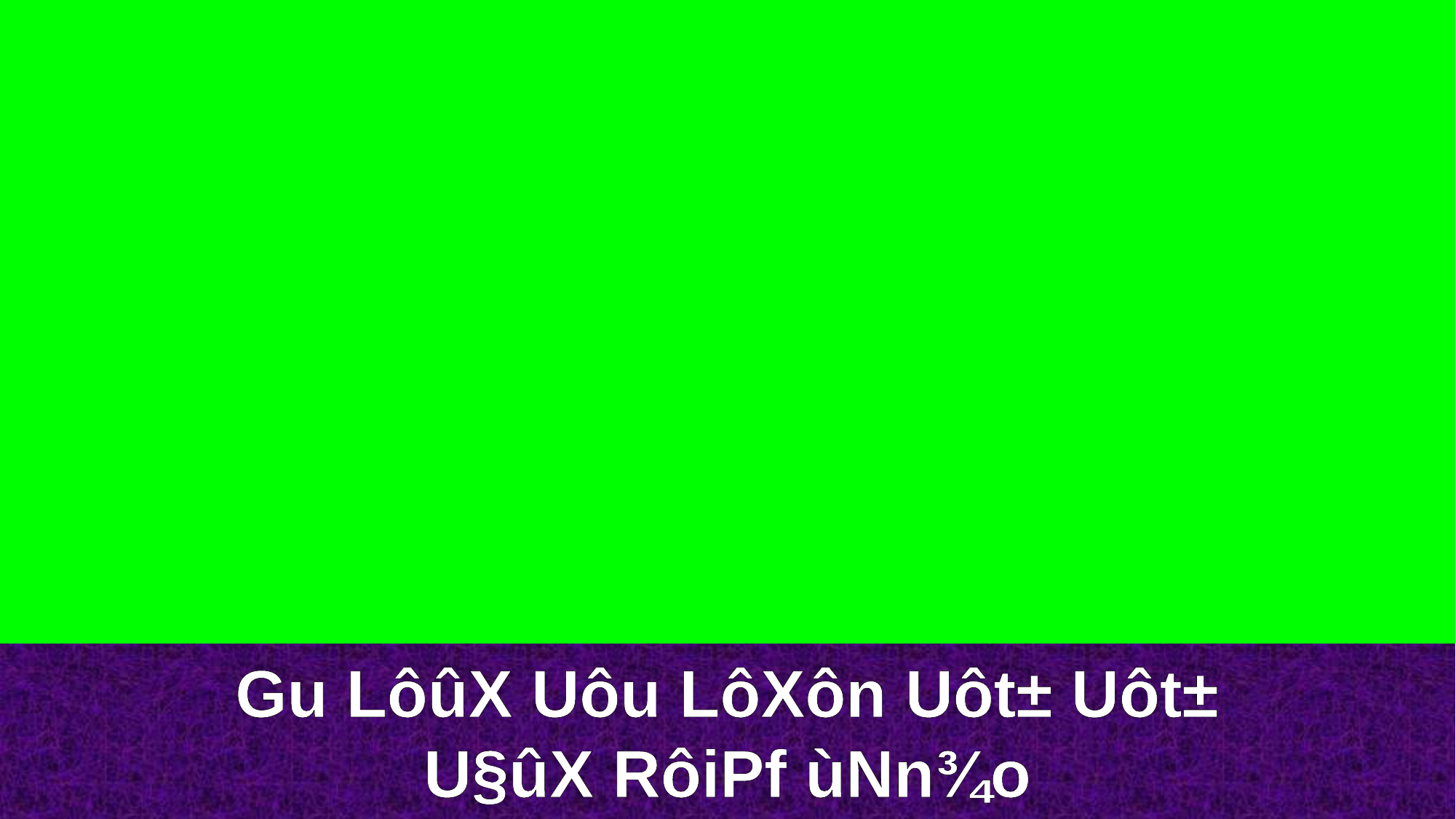

Gu LôûX Uôu LôXôn Uôt± Uôt±
U§ûX RôiPf ùNn¾o